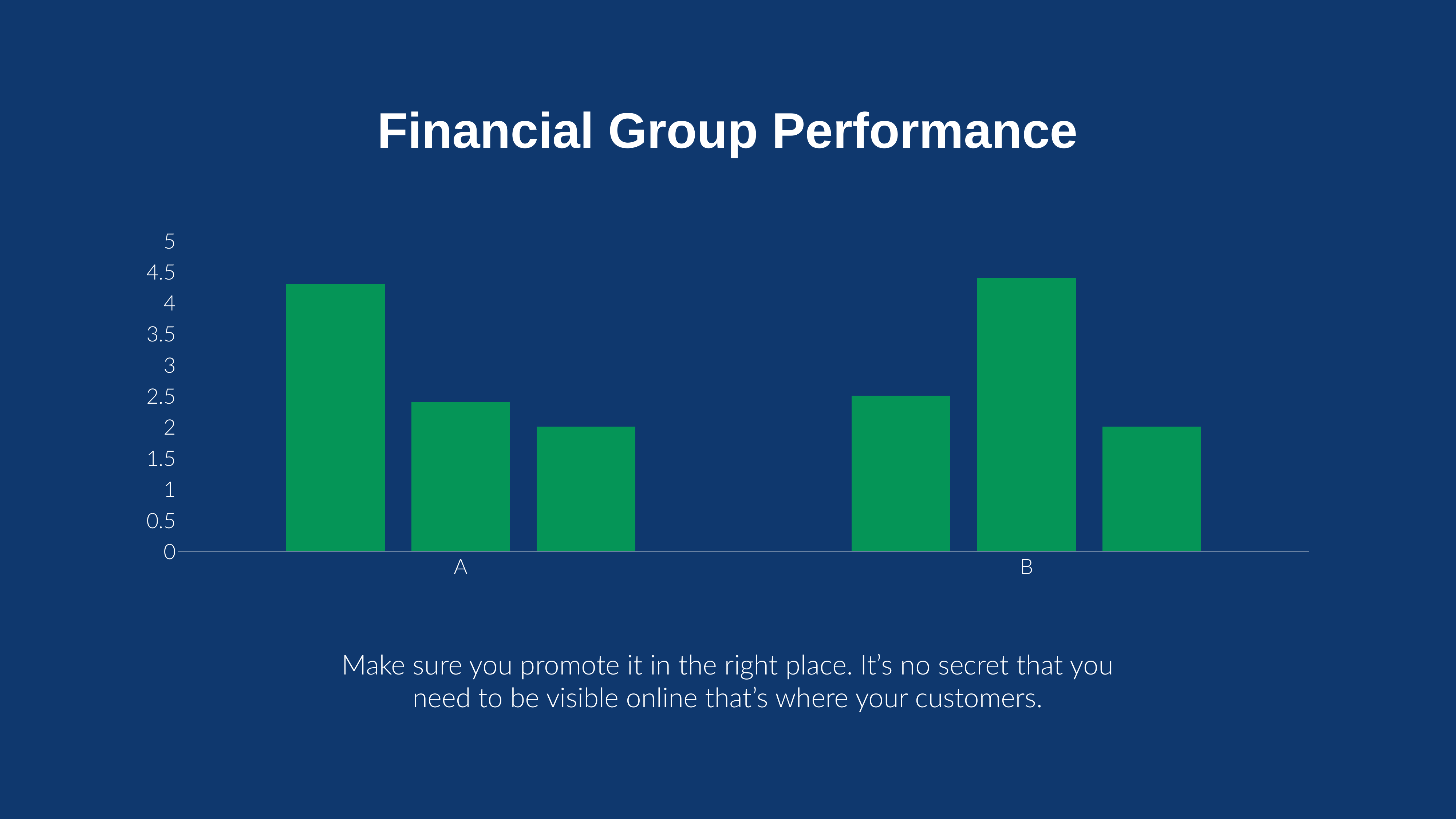

Financial Group Performance

### Chart

| Category | Series 1 | Series 2 | Series 3 |
|---|---|---|---|
| A | 4.3 | 2.4 | 2.0 |
| B | 2.5 | 4.4 | 2.0 |
Make sure you promote it in the right place. It’s no secret that you need to be visible online that’s where your customers.